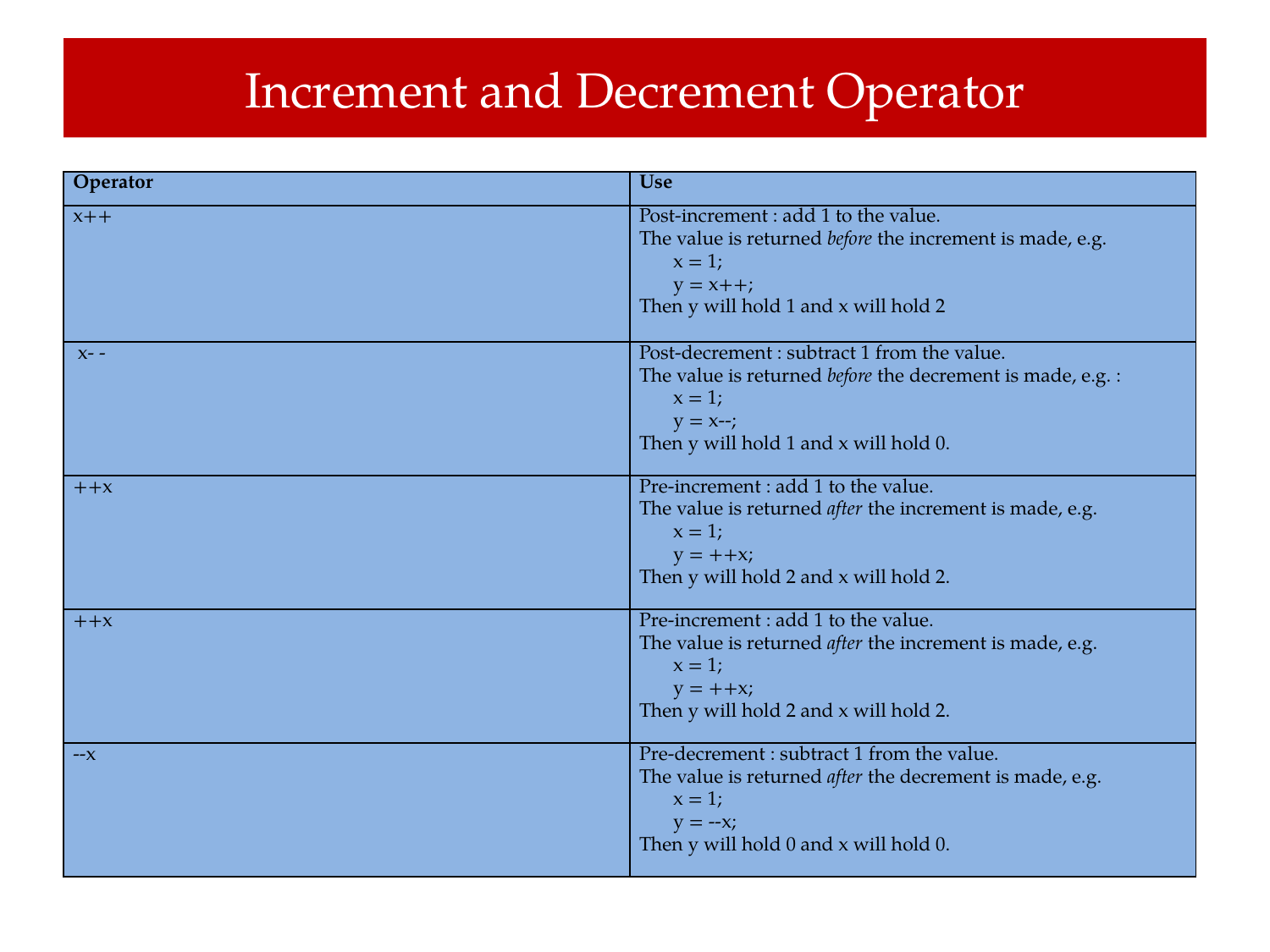

# Increment and Decrement Operator
| Operator | Use |
| --- | --- |
| x++ | Post-increment : add 1 to the value. The value is returned before the increment is made, e.g.         x = 1;        y = x++; Then y will hold 1 and x will hold 2 |
| x- - | Post-decrement : subtract 1 from the value. The value is returned before the decrement is made, e.g. :        x = 1;        y = x--; Then y will hold 1 and x will hold 0. |
| ++x | Pre-increment : add 1 to the value. The value is returned after the increment is made, e.g.         x = 1;        y = ++x; Then y will hold 2 and x will hold 2. |
| ++x | Pre-increment : add 1 to the value. The value is returned after the increment is made, e.g.         x = 1;        y = ++x; Then y will hold 2 and x will hold 2. |
| --x | Pre-decrement : subtract 1 from the value. The value is returned after the decrement is made, e.g.         x = 1;        y = --x; Then y will hold 0 and x will hold 0. |